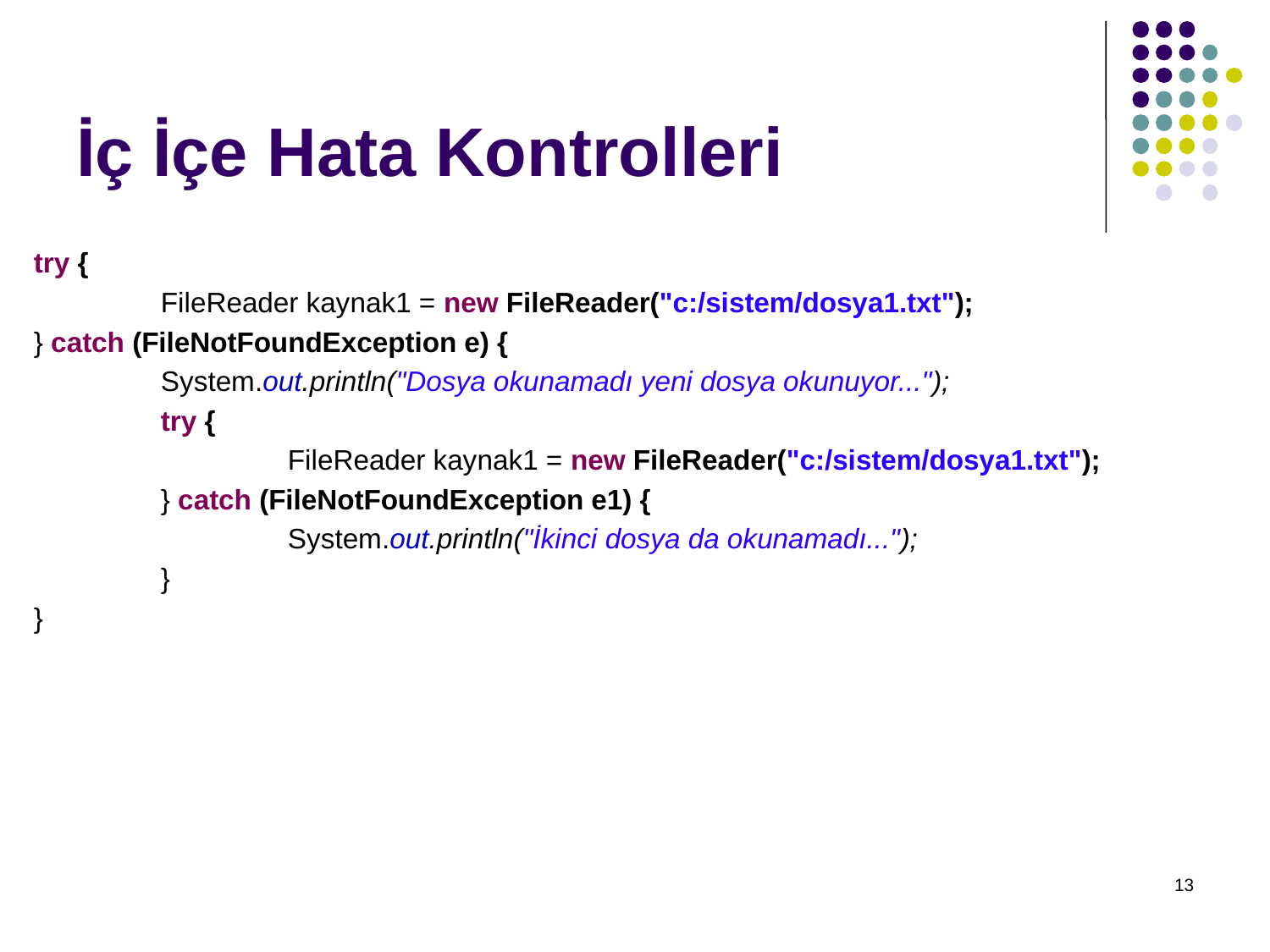

# İç İçe Hata Kontrolleri
try {
	FileReader kaynak1 = new FileReader("c:/sistem/dosya1.txt");
} catch (FileNotFoundException e) {
	System.out.println("Dosya okunamadı yeni dosya okunuyor...");
	try {
		FileReader kaynak1 = new FileReader("c:/sistem/dosya1.txt");
	} catch (FileNotFoundException e1) {
		System.out.println("İkinci dosya da okunamadı...");
	}
}
13